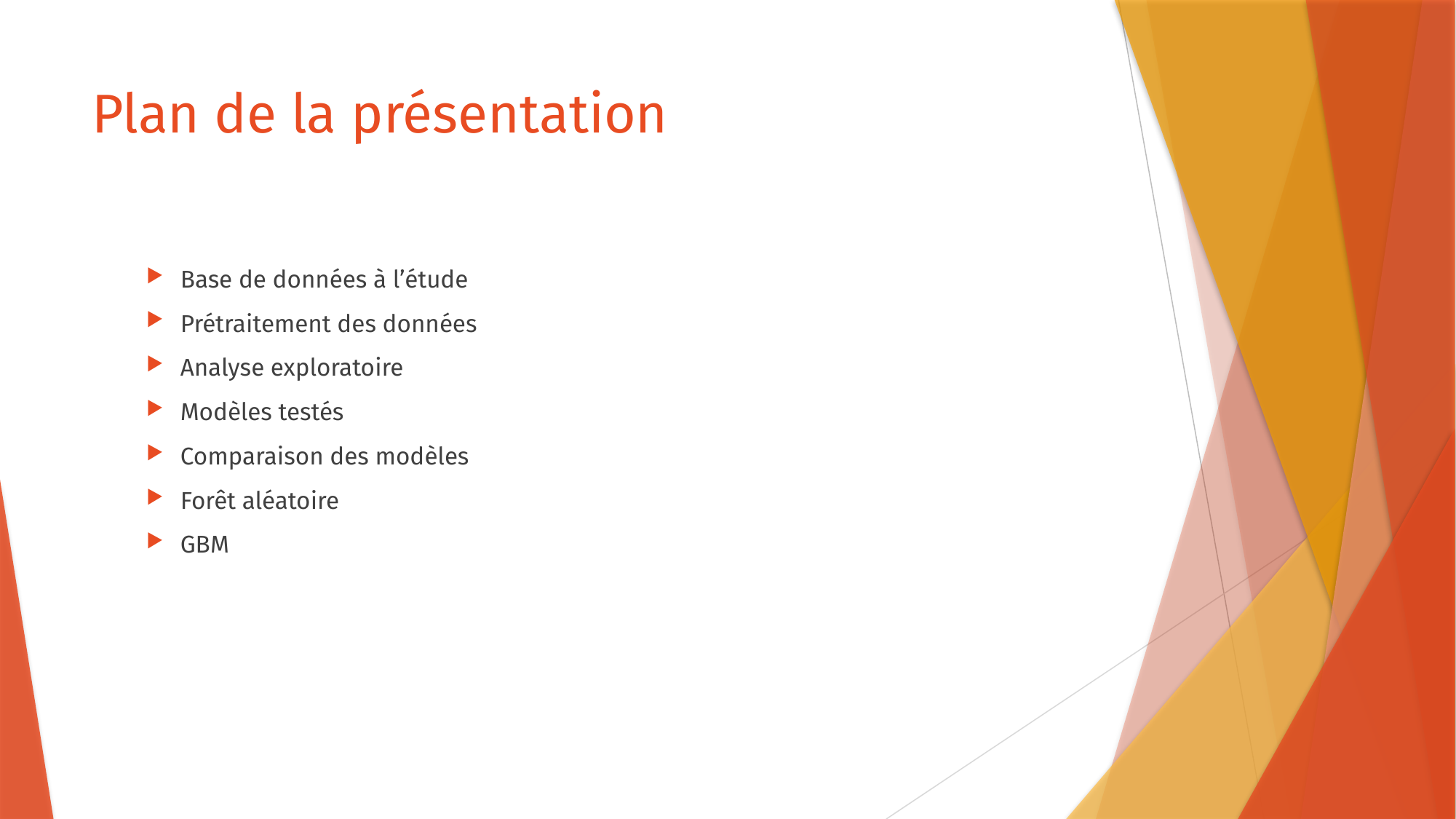

# Plan de la présentation
Base de données à l’étude
Prétraitement des données
Analyse exploratoire
Modèles testés
Comparaison des modèles
Forêt aléatoire
GBM